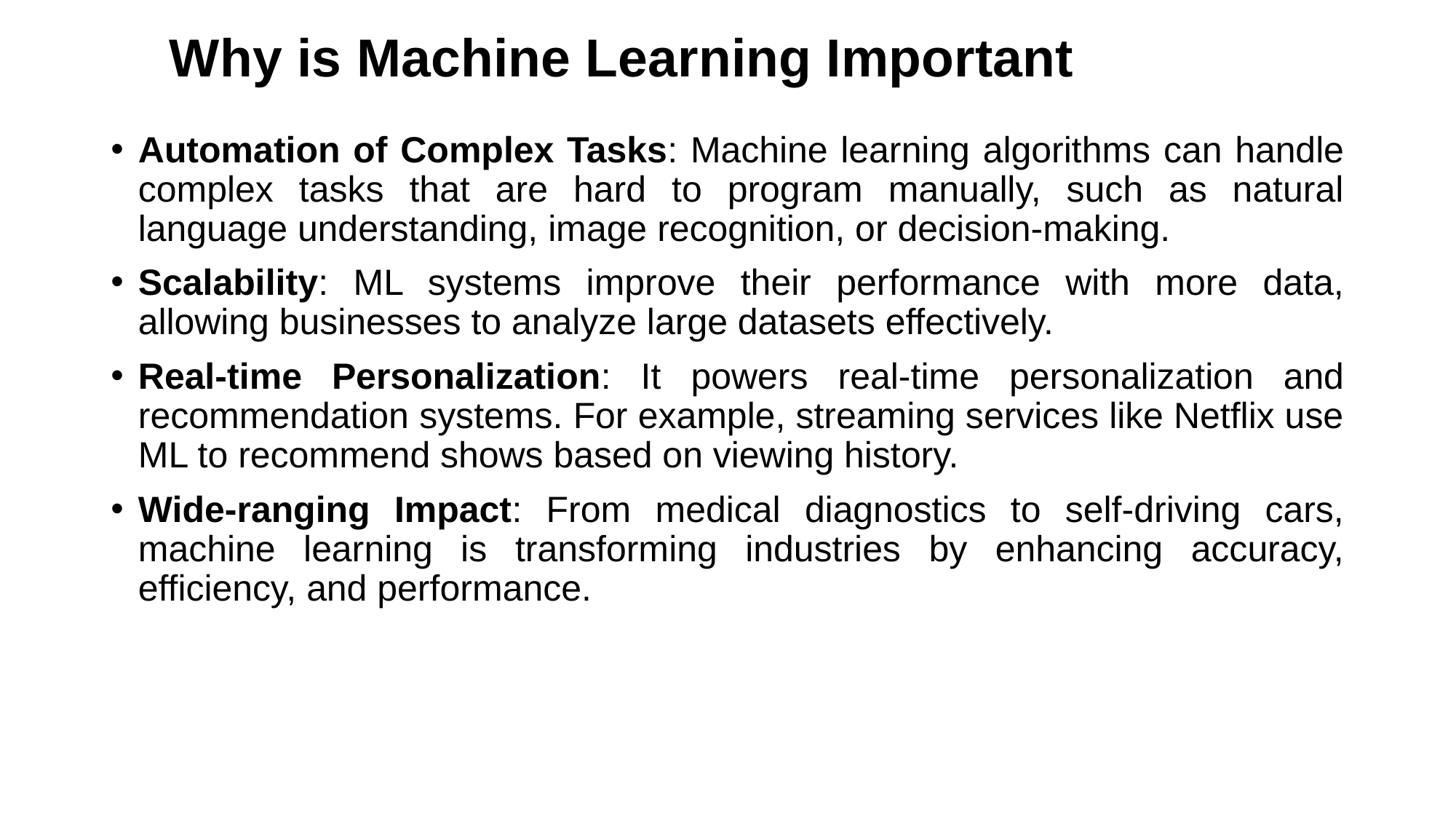

# Why is Machine Learning Important
Automation of Complex Tasks: Machine learning algorithms can handle complex tasks that are hard to program manually, such as natural language understanding, image recognition, or decision-making.
Scalability: ML systems improve their performance with more data, allowing businesses to analyze large datasets effectively.
Real-time Personalization: It powers real-time personalization and recommendation systems. For example, streaming services like Netflix use ML to recommend shows based on viewing history.
Wide-ranging Impact: From medical diagnostics to self-driving cars, machine learning is transforming industries by enhancing accuracy, efficiency, and performance.